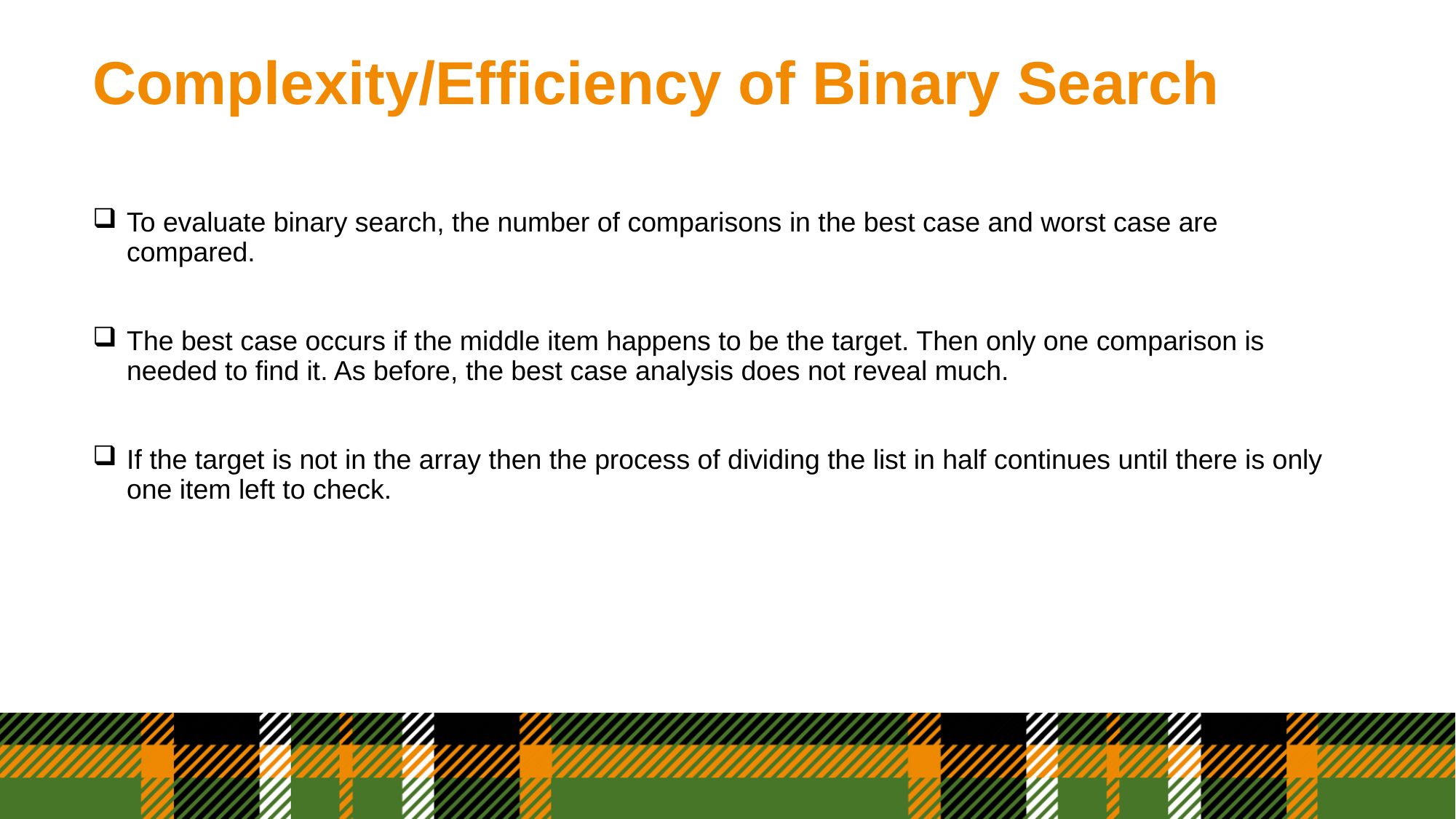

# Complexity/Efficiency of Binary Search
To evaluate binary search, the number of comparisons in the best case and worst case are compared.

The best case occurs if the middle item happens to be the target. Then only one comparison is needed to find it. As before, the best case analysis does not reveal much.

If the target is not in the array then the process of dividing the list in half continues until there is only one item left to check.